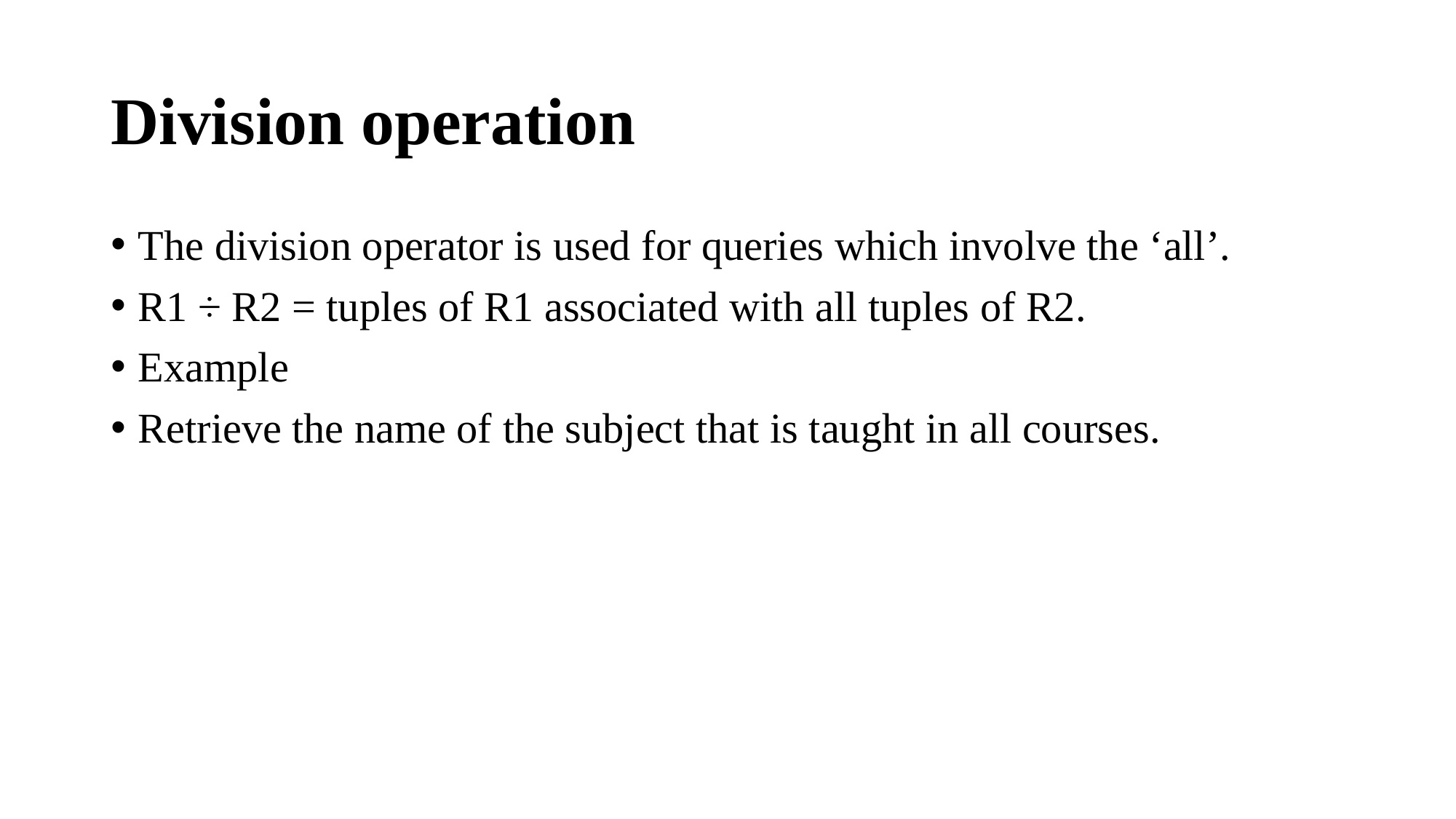

# Division operation
The division operator is used for queries which involve the ‘all’.
R1 ÷ R2 = tuples of R1 associated with all tuples of R2.
Example
Retrieve the name of the subject that is taught in all courses.